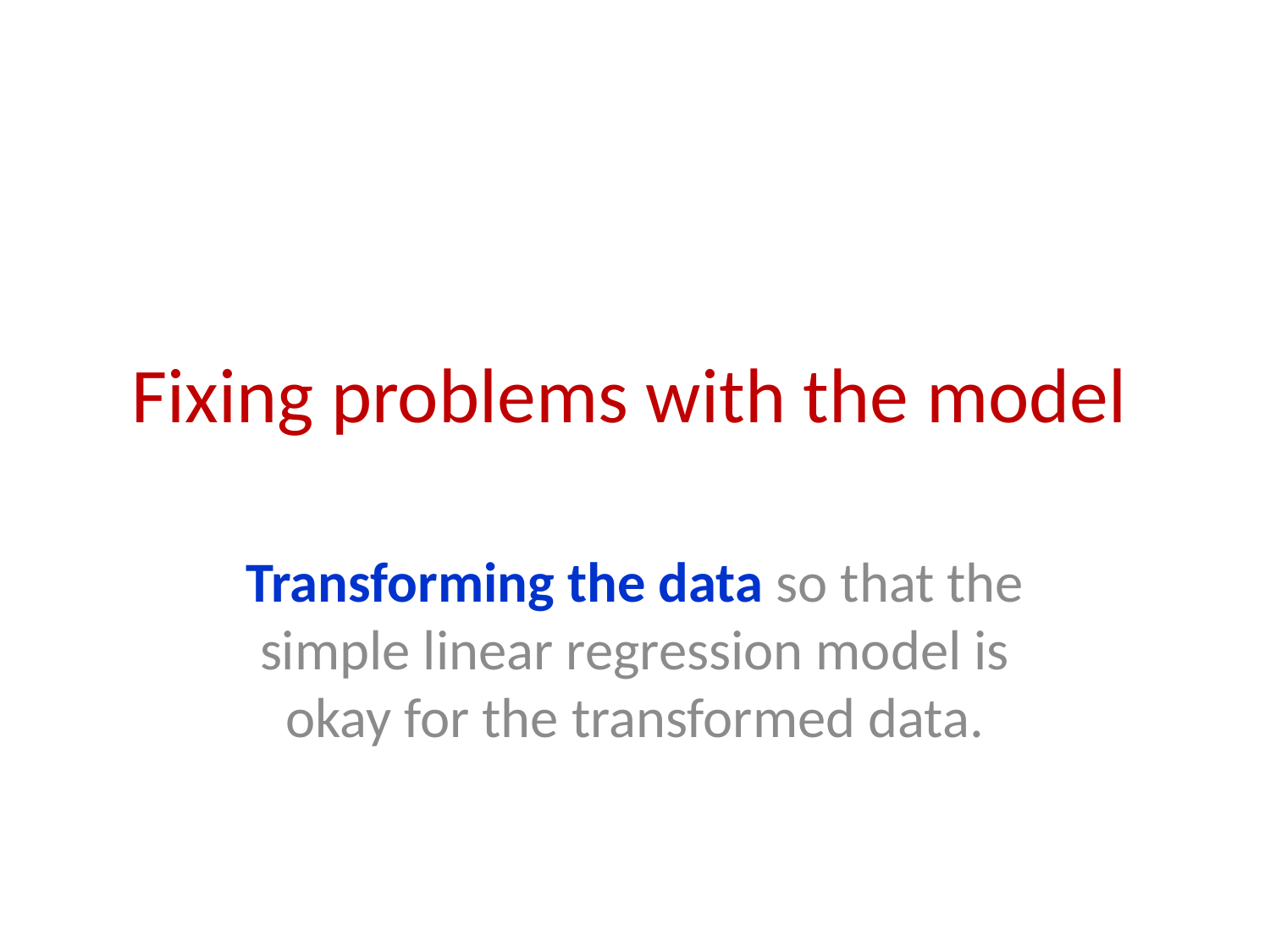

# Fixing problems with the model
Transforming the data so that the simple linear regression model is okay for the transformed data.